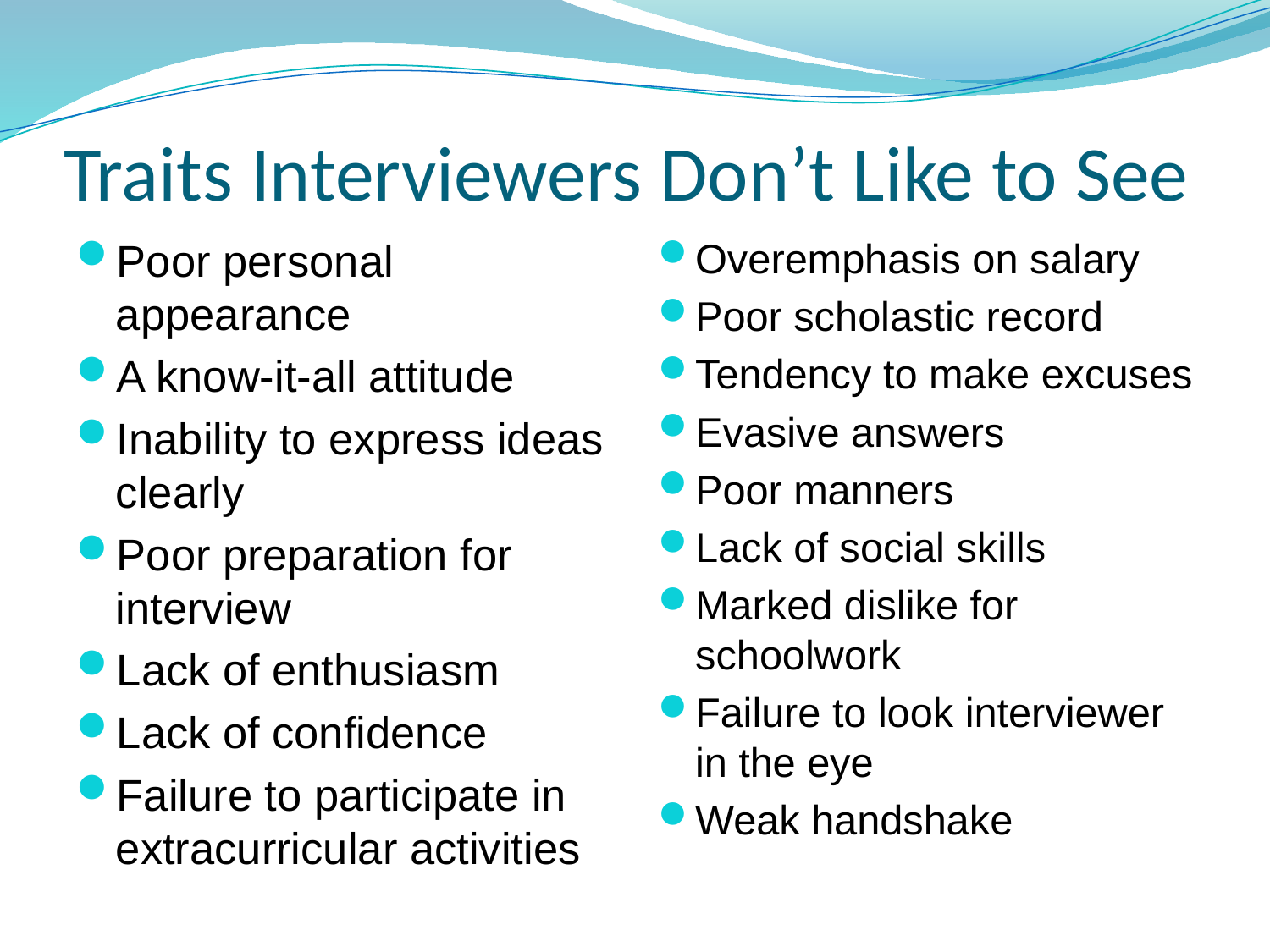

# Traits Interviewers Don’t Like to See
Poor personal appearance
A know-it-all attitude
Inability to express ideas clearly
Poor preparation for interview
Lack of enthusiasm
Lack of confidence
Failure to participate in extracurricular activities
Overemphasis on salary
Poor scholastic record
Tendency to make excuses
Evasive answers
Poor manners
Lack of social skills
Marked dislike for schoolwork
Failure to look interviewer in the eye
Weak handshake